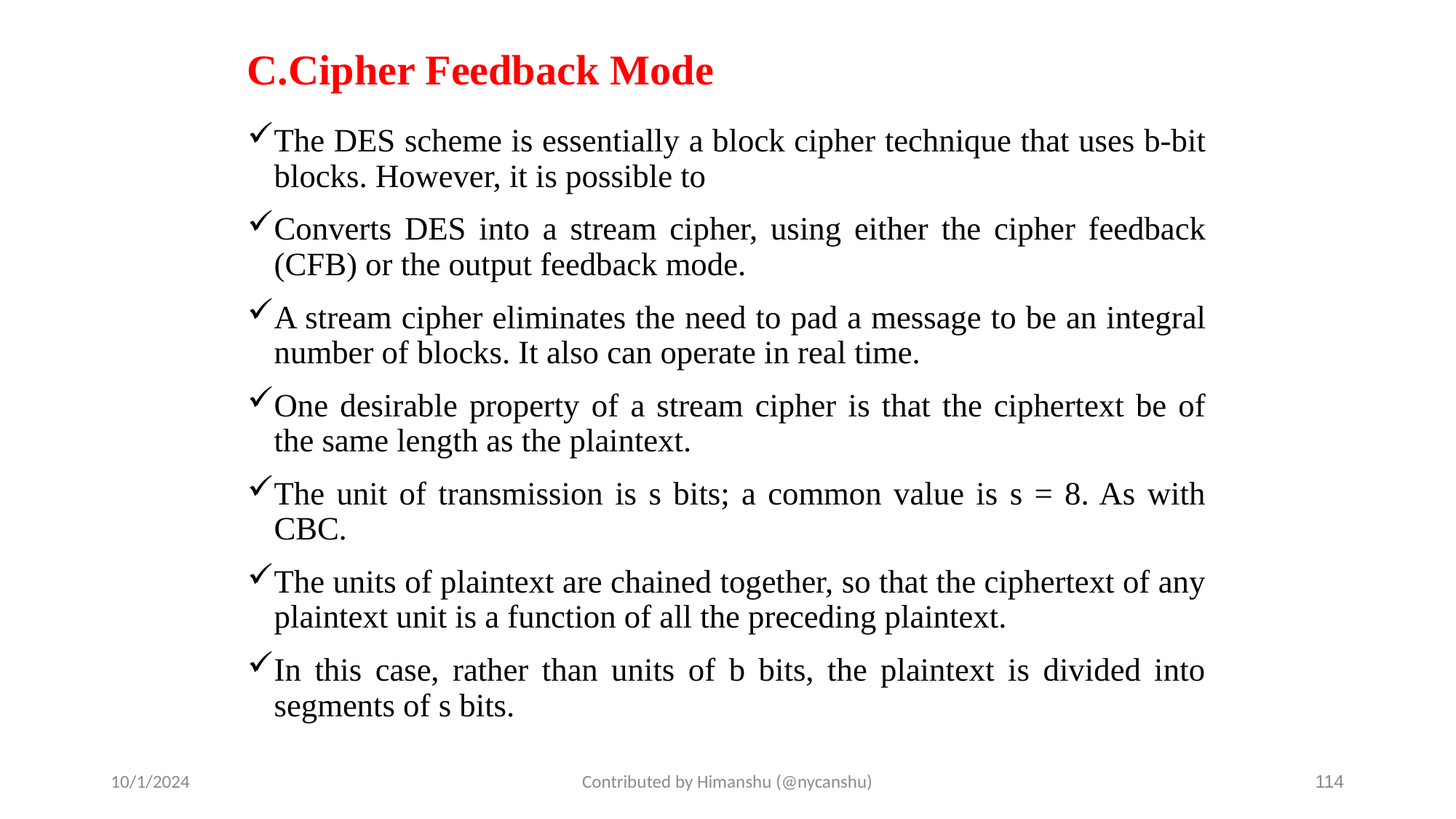

# C.Cipher Feedback Mode
The DES scheme is essentially a block cipher technique that uses b-bit blocks. However, it is possible to
Converts DES into a stream cipher, using either the cipher feedback (CFB) or the output feedback mode.
A stream cipher eliminates the need to pad a message to be an integral number of blocks. It also can operate in real time.
One desirable property of a stream cipher is that the ciphertext be of the same length as the plaintext.
The unit of transmission is s bits; a common value is s = 8. As with CBC.
The units of plaintext are chained together, so that the ciphertext of any plaintext unit is a function of all the preceding plaintext.
In this case, rather than units of b bits, the plaintext is divided into segments of s bits.
10/1/2024
Contributed by Himanshu (@nycanshu)
114